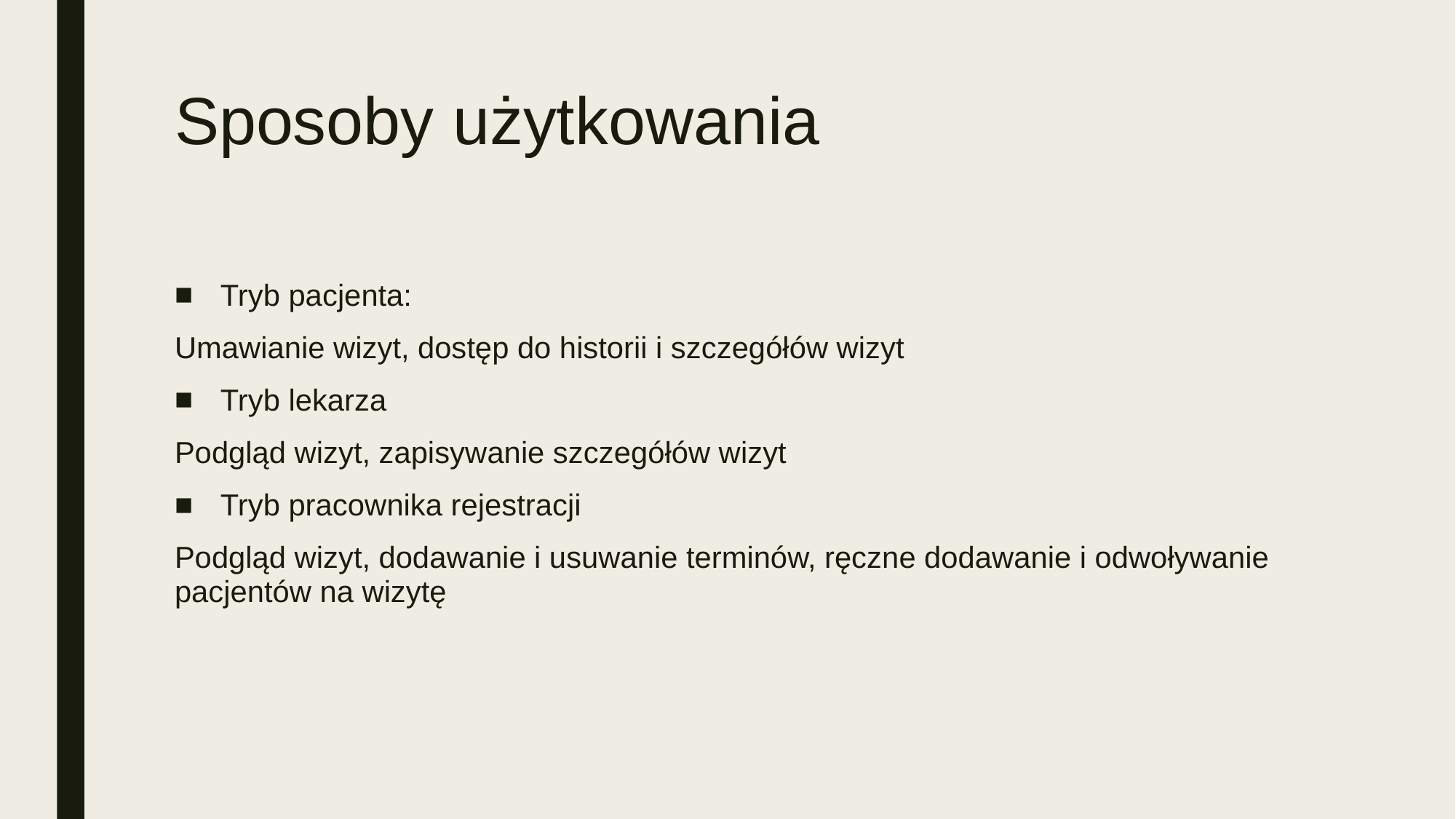

# Sposoby użytkowania
Tryb pacjenta:
Umawianie wizyt, dostęp do historii i szczegółów wizyt
Tryb lekarza
Podgląd wizyt, zapisywanie szczegółów wizyt
Tryb pracownika rejestracji
Podgląd wizyt, dodawanie i usuwanie terminów, ręczne dodawanie i odwoływanie pacjentów na wizytę